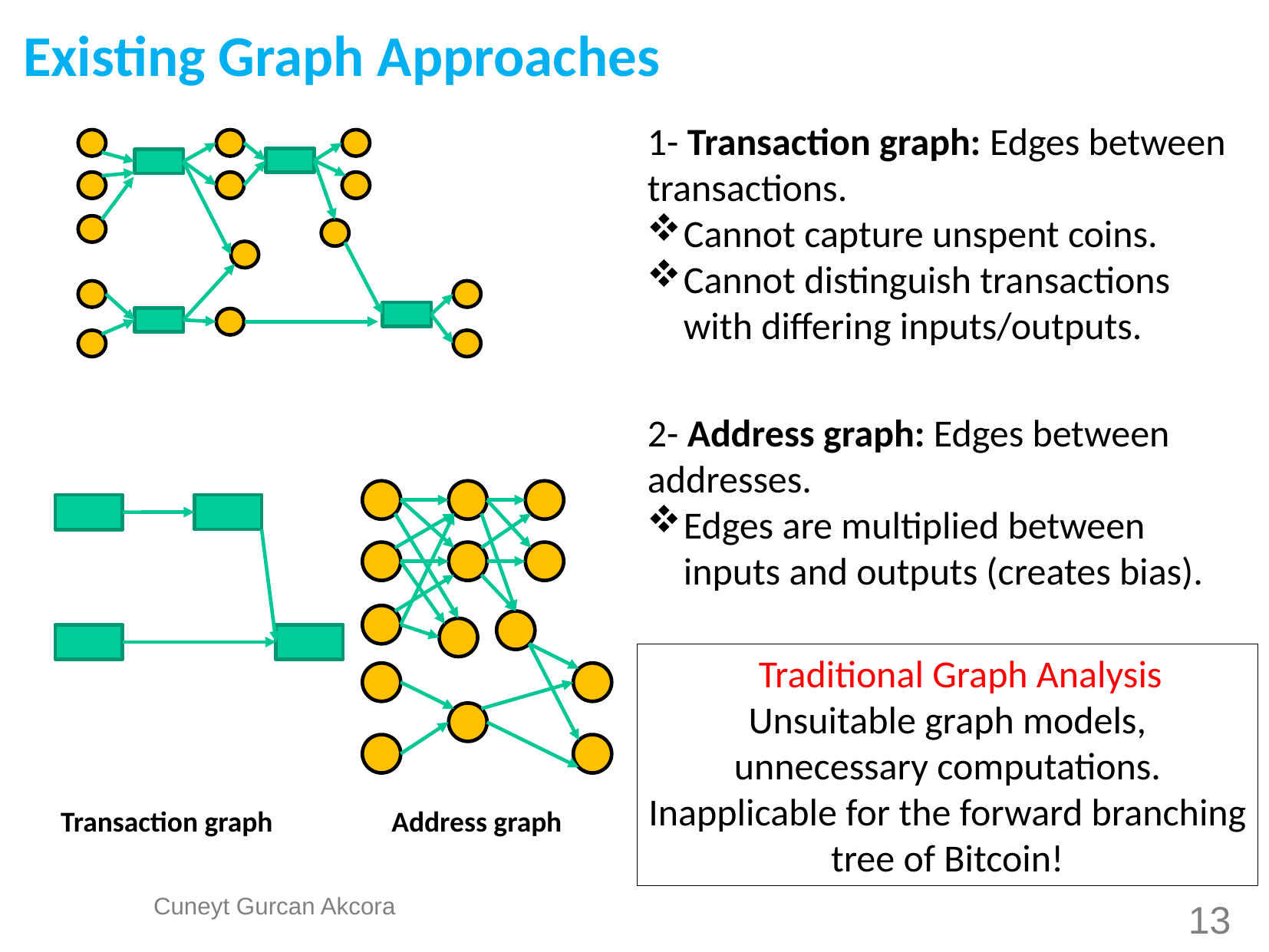

Existing Graph Approaches
1- Transaction graph: Edges between  transactions.
Cannot capture unspent coins.
Cannot distinguish transactions with differing inputs/outputs.

2- Address graph: Edges between addresses.
Edges are multiplied between inputs and outputs (creates bias).

   Traditional Graph Analysis
Unsuitable graph models, unnecessary computations.
Inapplicable for the forward branching tree of Bitcoin!
Address graph
Transaction graph
13